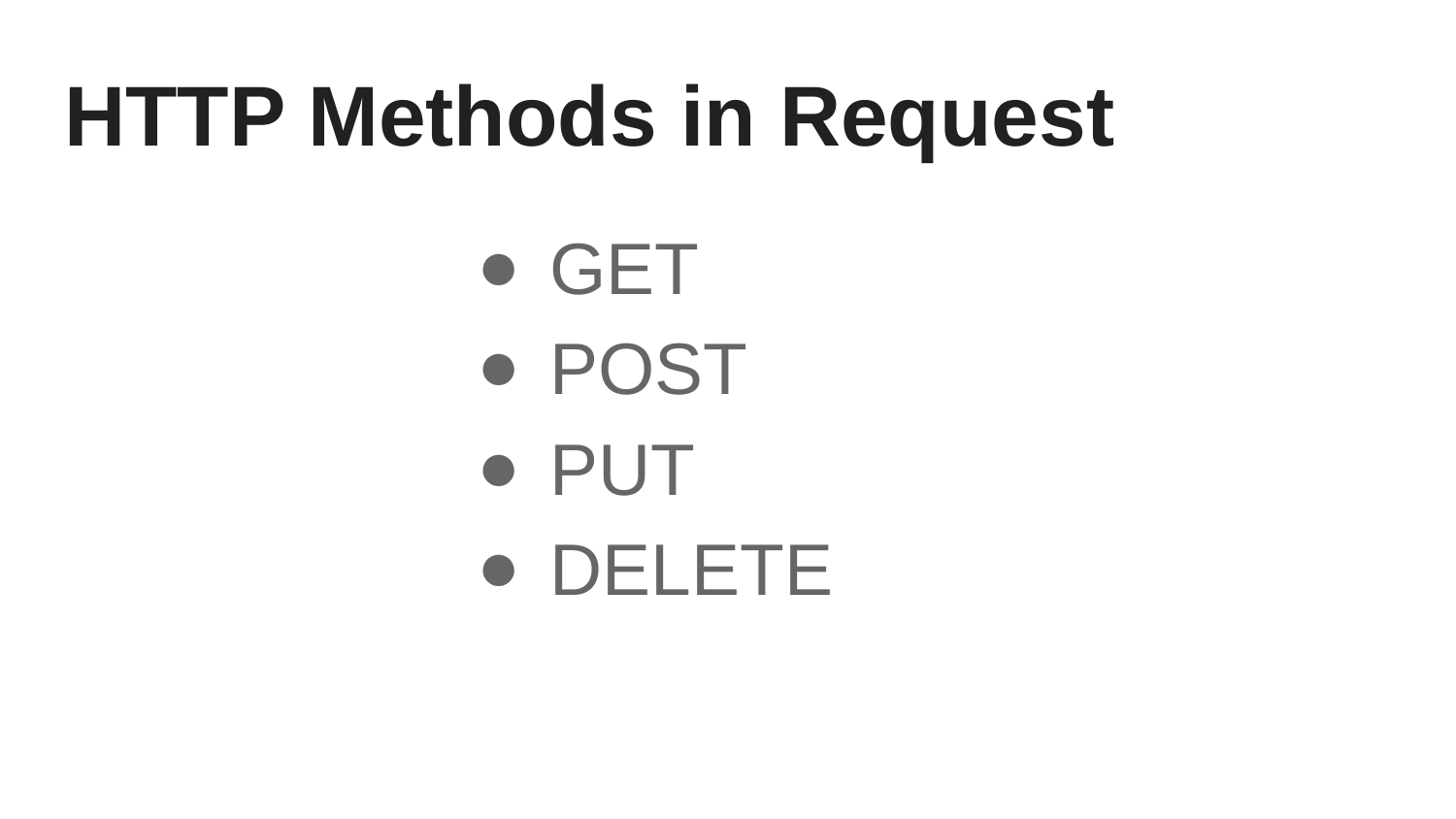

# HTTP Methods in Request
GET
POST
PUT
DELETE